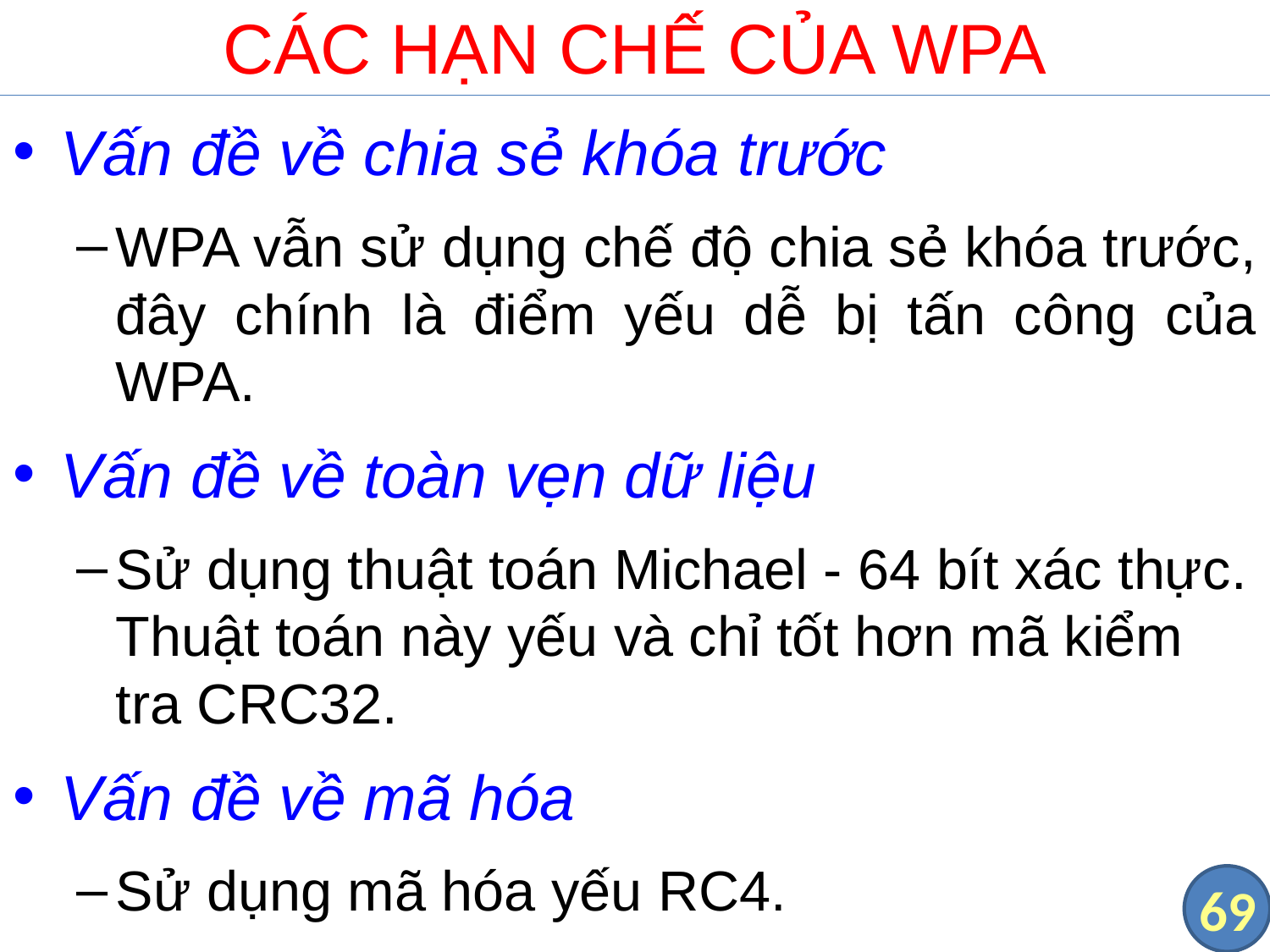

# CÁC HẠN CHẾ CỦA WPA
Vấn đề về chia sẻ khóa trước
WPA vẫn sử dụng chế độ chia sẻ khóa trước, đây chính là điểm yếu dễ bị tấn công của WPA.
Vấn đề về toàn vẹn dữ liệu
Sử dụng thuật toán Michael - 64 bít xác thực. Thuật toán này yếu và chỉ tốt hơn mã kiểm tra CRC32.
Vấn đề về mã hóa
Sử dụng mã hóa yếu RC4.

69